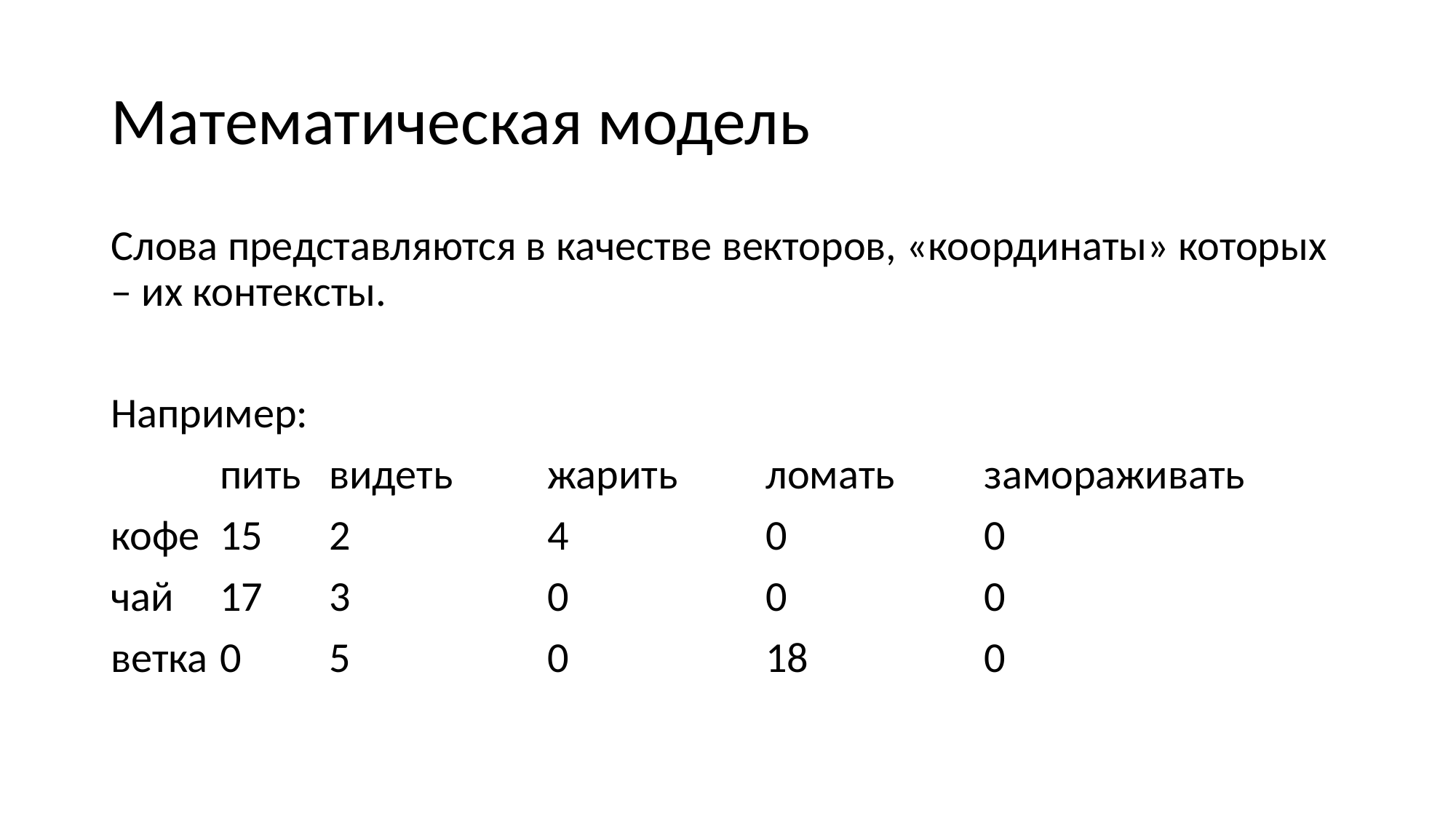

# Математическая модель
Слова представляются в качестве векторов, «координаты» которых – их контексты.

Например:
	пить	видеть	жарить	ломать	замораживать
кофе	15	2		4		0		0
чай	17	3		0		0		0
ветка	0	5		0		18		0